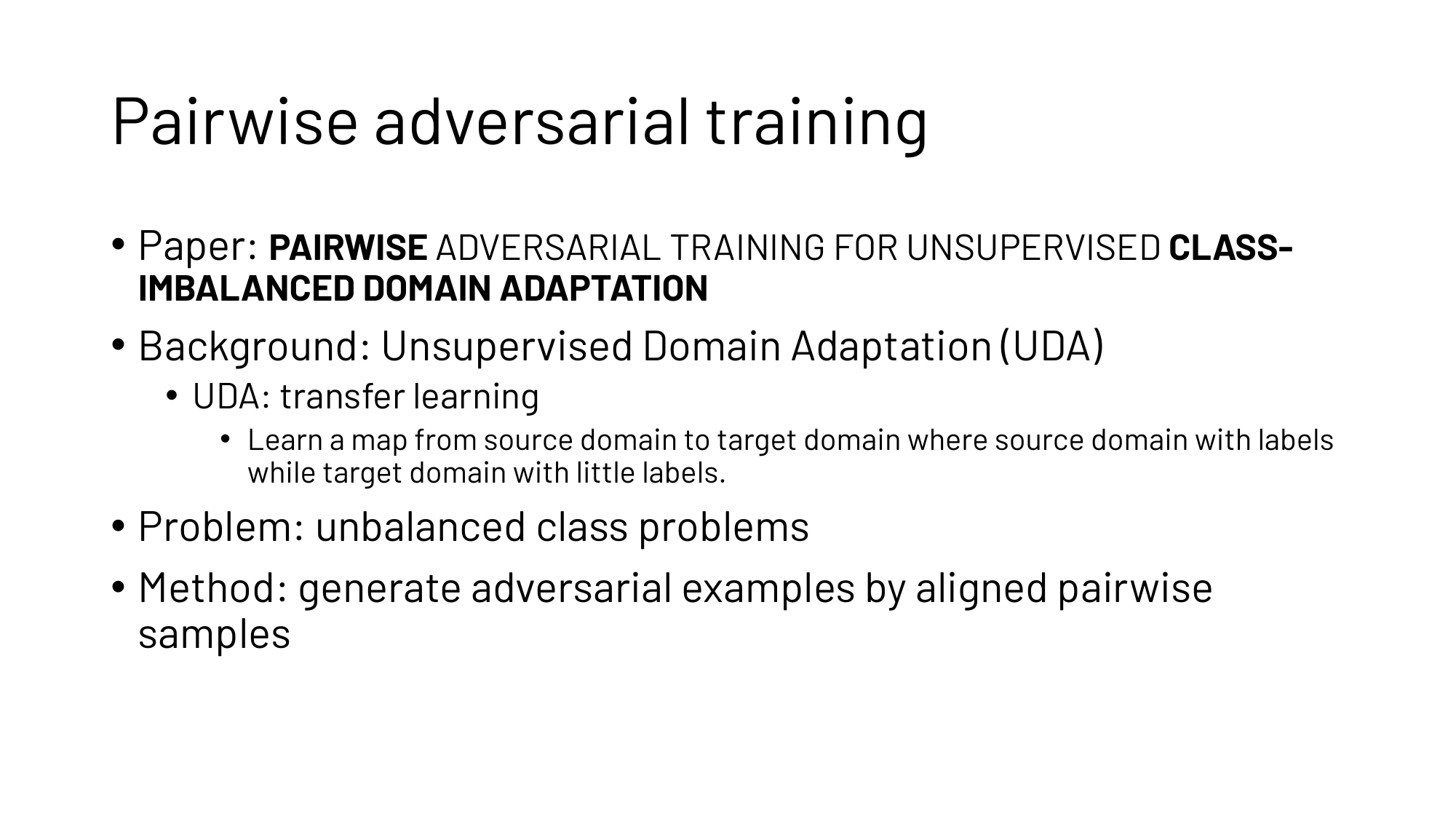

# Pairwise adversarial training
Paper: PAIRWISE ADVERSARIAL TRAINING FOR UNSUPERVISED CLASS-IMBALANCED DOMAIN ADAPTATION
Background: Unsupervised Domain Adaptation (UDA)
UDA: transfer learning
Learn a map from source domain to target domain where source domain with labels while target domain with little labels.
Problem: unbalanced class problems
Method: generate adversarial examples by aligned pairwise samples